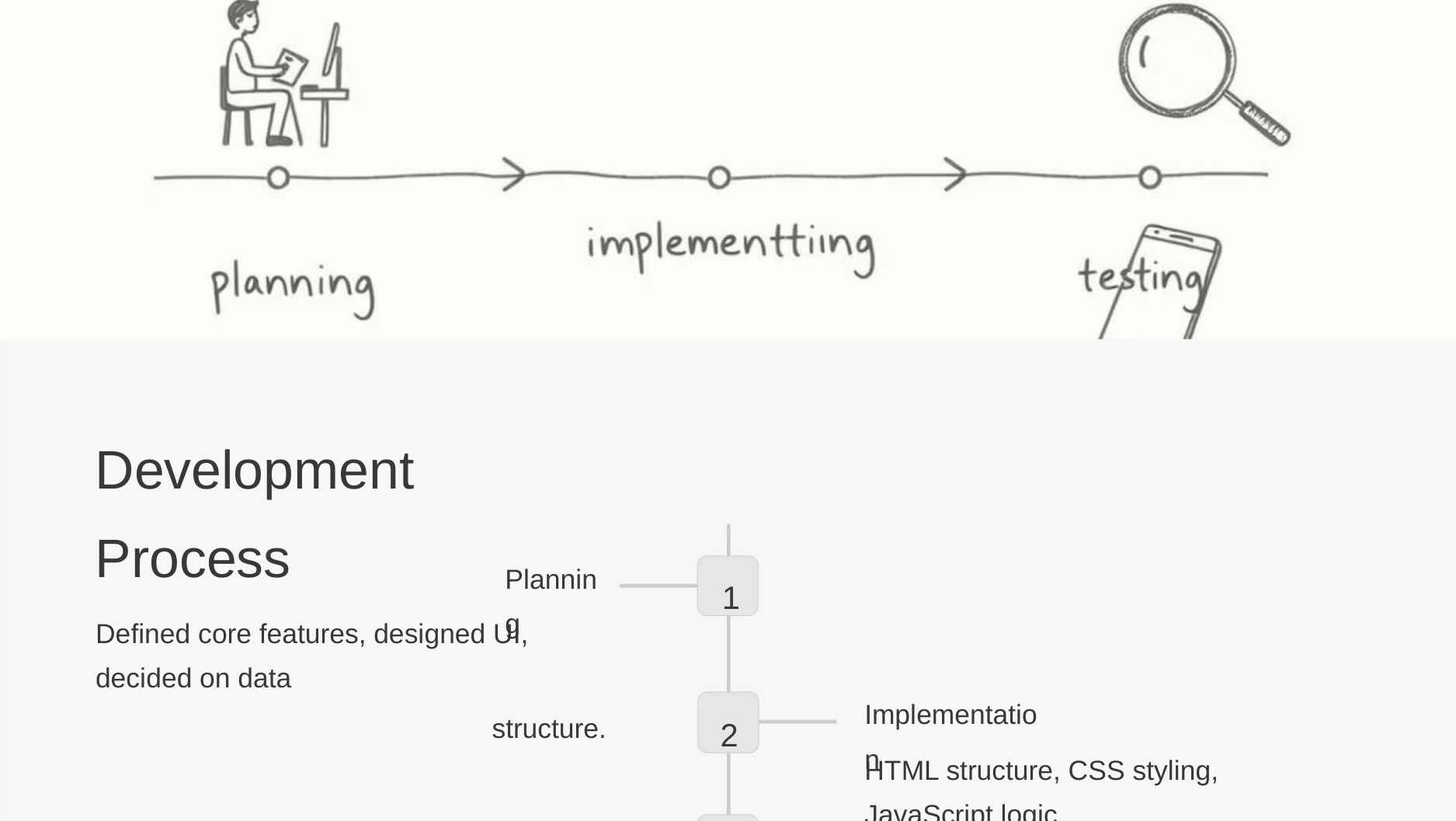

Development Process
Planning
1
Defined core features, designed UI, decided on data
structure.
Implementation
2
3
HTML structure, CSS styling, JavaScript logic.
Testing
Adding/deleting transactions, checking balance
updates, persistence.